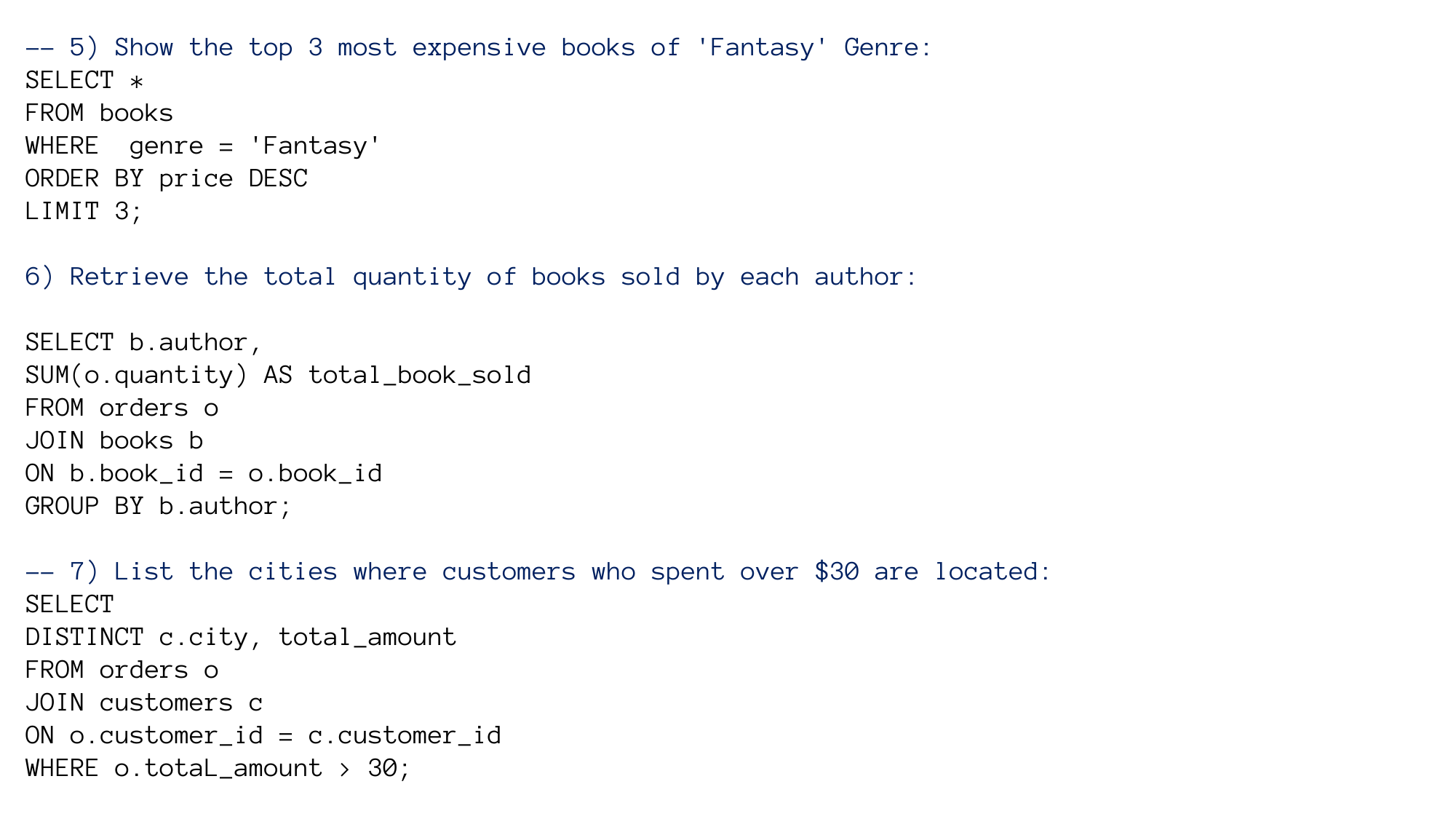

-- 5) Show the top 3 most expensive books of 'Fantasy' Genre:
SELECT *
FROM books
WHERE  genre = 'Fantasy'
ORDER BY price DESC
LIMIT 3;

6) Retrieve the total quantity of books sold by each author:

SELECT b.author,
SUM(o.quantity) AS total_book_sold
FROM orders o
JOIN books b
ON b.book_id = o.book_id
GROUP BY b.author;

-- 7) List the cities where customers who spent over $30 are located:
SELECT
DISTINCT c.city, total_amount
FROM orders o
JOIN customers c
ON o.customer_id = c.customer_id
WHERE o.totaL_amount > 30;